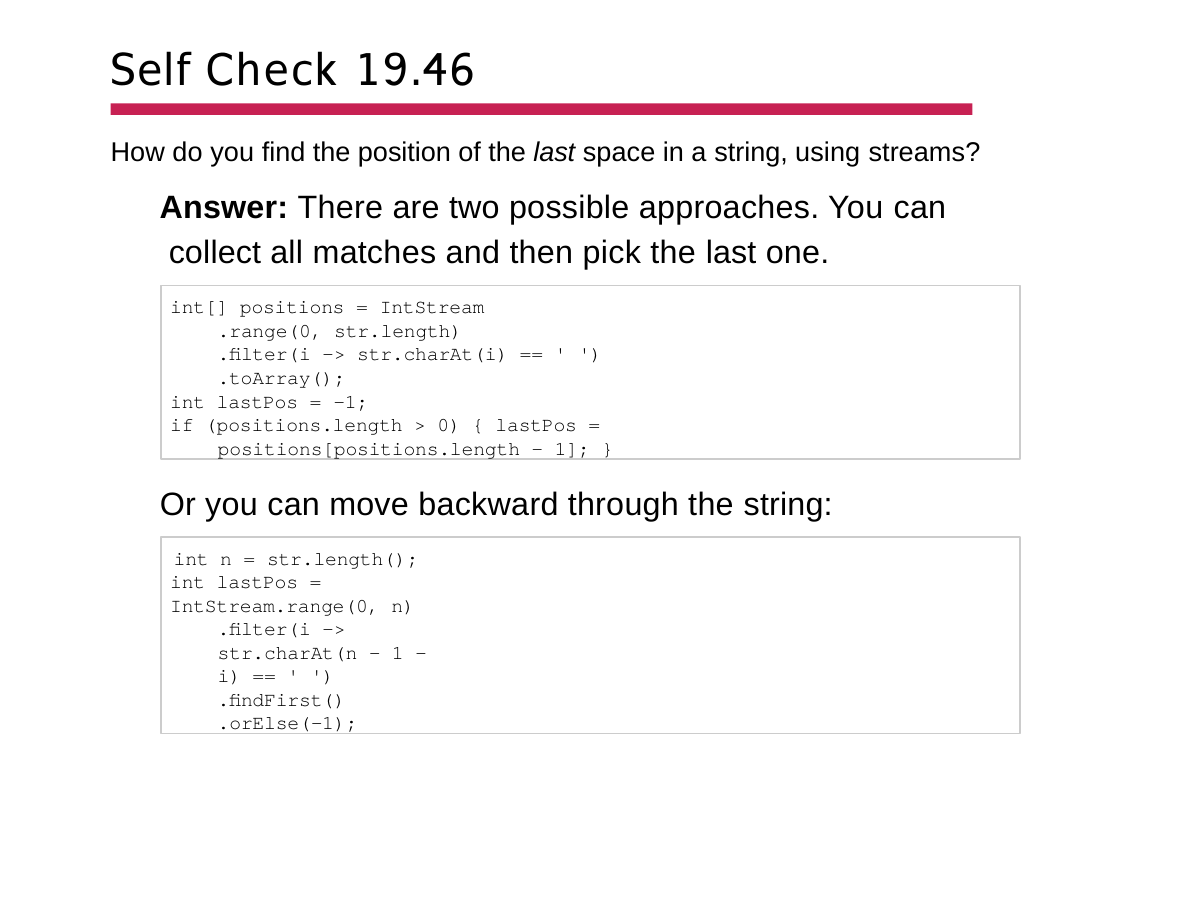

# Self Check 19.46
How do you find the position of the last space in a string, using streams?
Answer: There are two possible approaches. You can  collect all matches and then pick the last one.
int[] positions = IntStream
.range(0, str.length)
.filter(i -> str.charAt(i) == ' ')
.toArray();  int lastPos = -1;
if (positions.length > 0) { lastPos =  positions[positions.length - 1]; }
Or you can move backward through the string:
int n = str.length();
int lastPos = IntStream.range(0, n)
.filter(i -> str.charAt(n - 1 - i) == ' ')
.findFirst()
.orElse(-1);